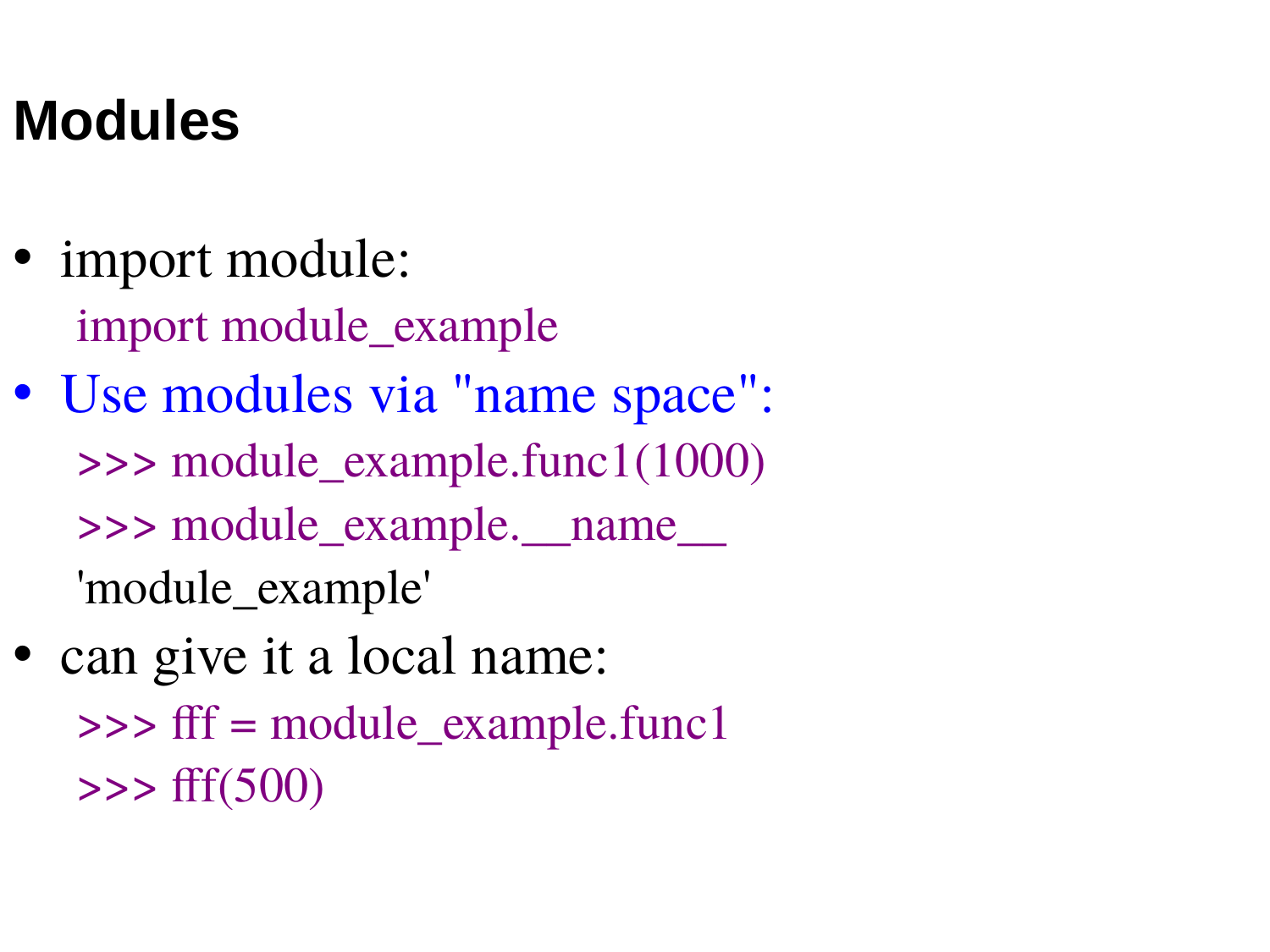

Modules
import module:
import module_example
Use modules via "name space":
>>> module_example.func1(1000)
>>> module_example.__name__
'module_example'
can give it a local name:
>>> fff = module_example.func1
>>> fff(500)